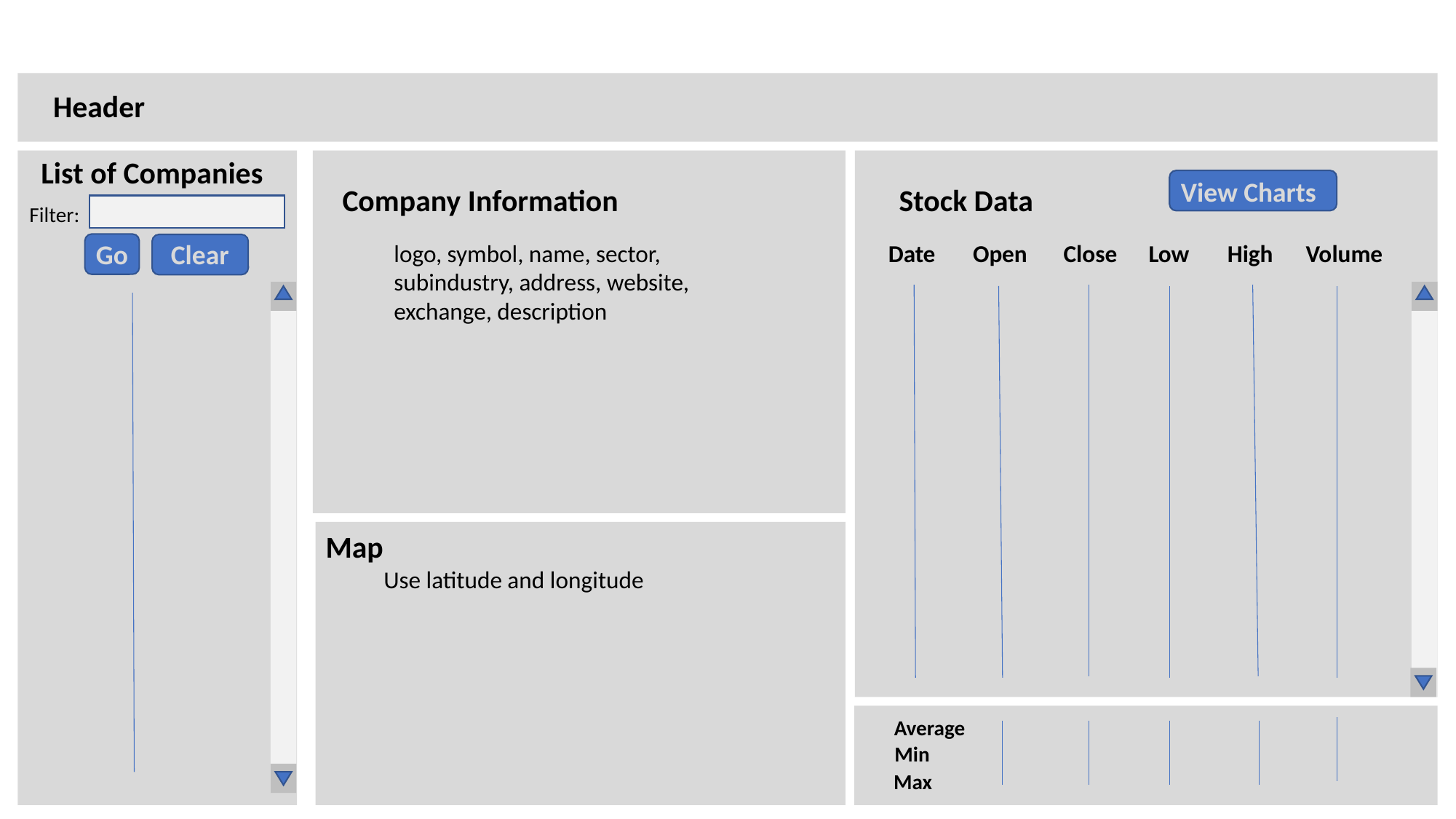

Header
List of Companies

View Charts

Company Information
Stock Data
Filter:

Clear

Go

logo, symbol, name, sector, subindustry, address, website, exchange, description
Date
Open
Close
Low
High
Volume

Map
Use latitude and longitude

Average
Min
Max